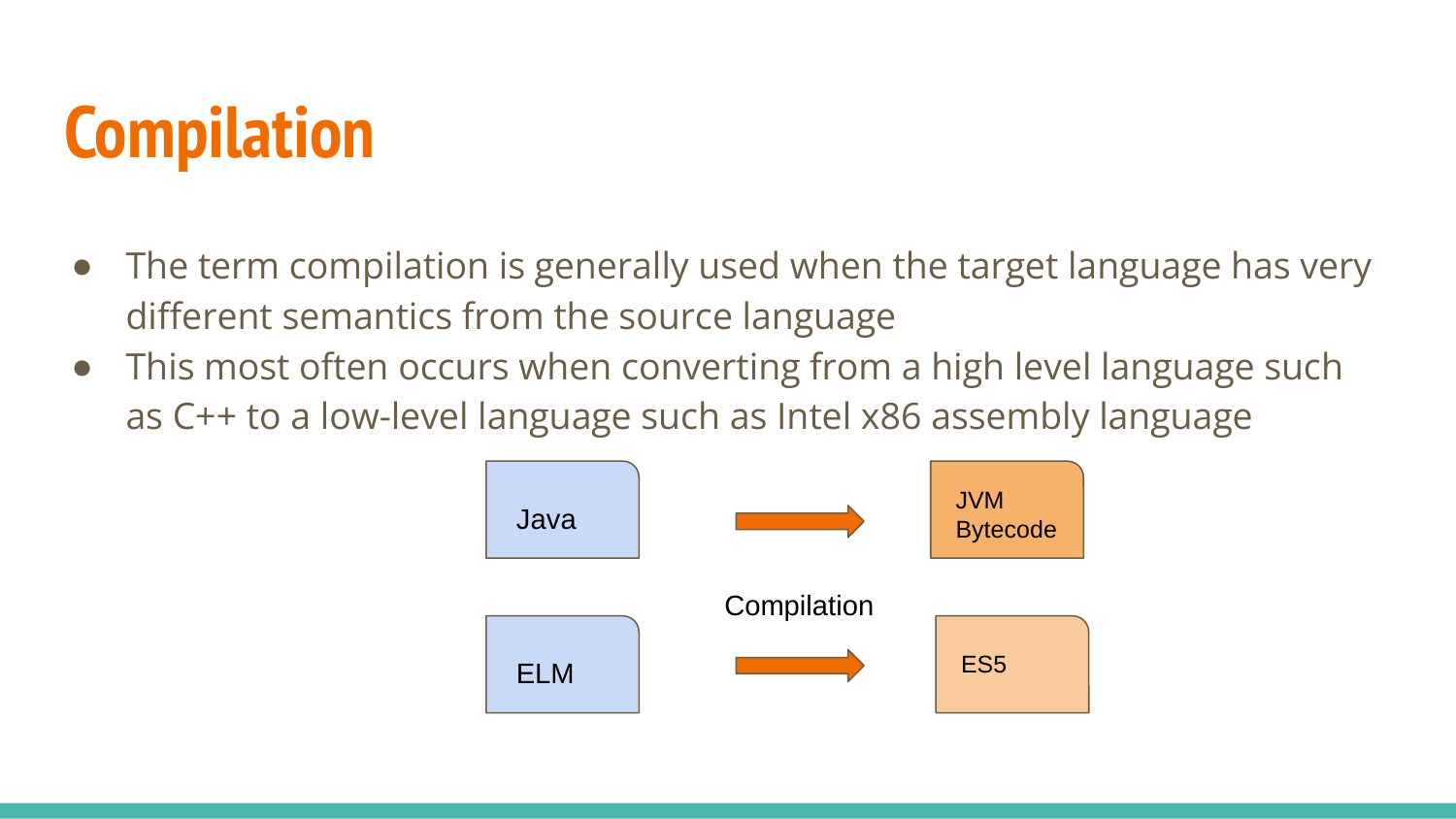

# Compilation
The term compilation is generally used when the target language has very different semantics from the source language
This most often occurs when converting from a high level language such as C++ to a low-level language such as Intel x86 assembly language

JVM Bytecode
Java

Compilation

ES5
ELM